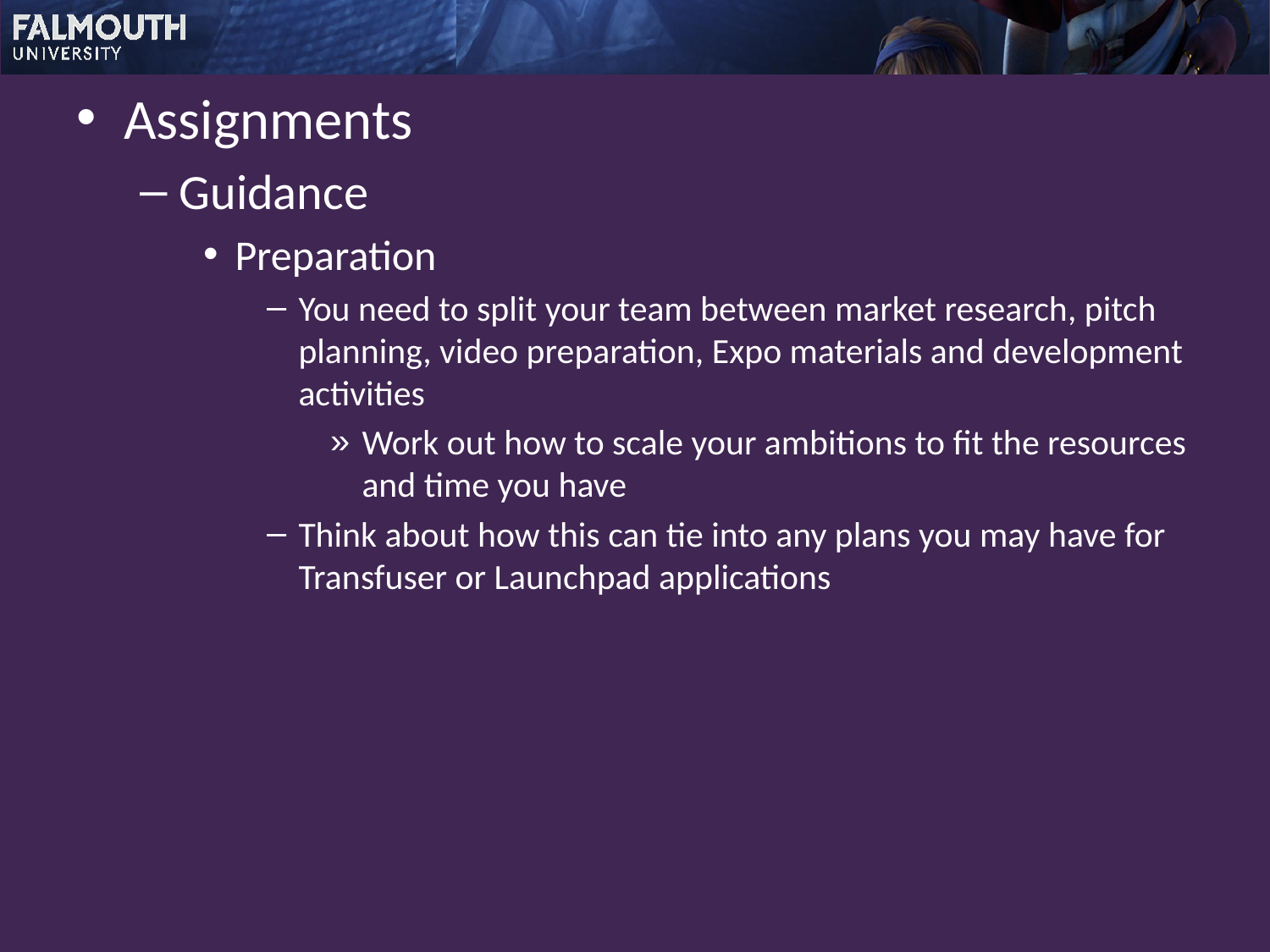

Assignments
Guidance
Preparation
You need to split your team between market research, pitch planning, video preparation, Expo materials and development activities
Work out how to scale your ambitions to fit the resources and time you have
Think about how this can tie into any plans you may have for Transfuser or Launchpad applications